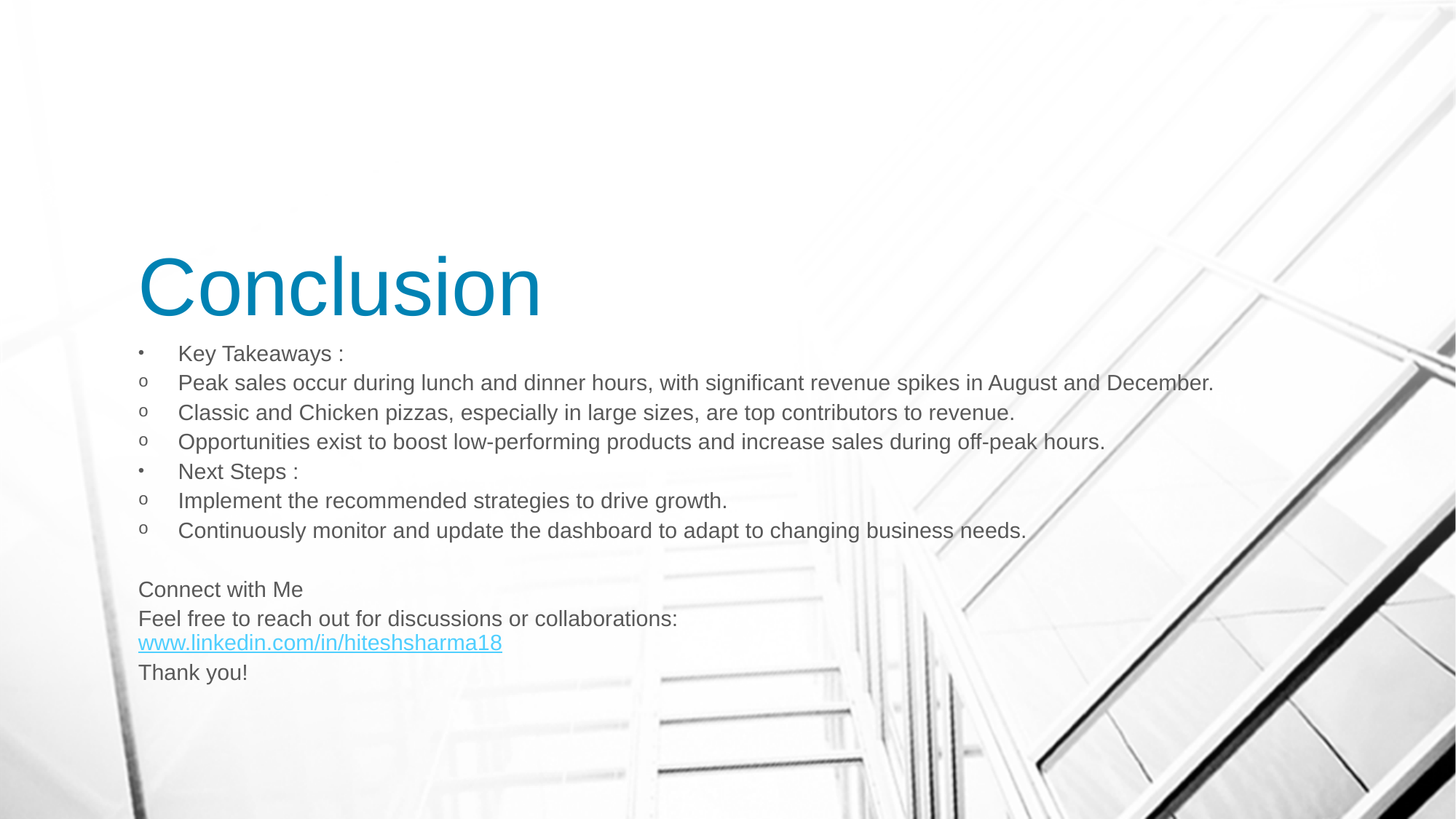

# Conclusion
Key Takeaways :
Peak sales occur during lunch and dinner hours, with significant revenue spikes in August and December.
Classic and Chicken pizzas, especially in large sizes, are top contributors to revenue.
Opportunities exist to boost low-performing products and increase sales during off-peak hours.
Next Steps :
Implement the recommended strategies to drive growth.
Continuously monitor and update the dashboard to adapt to changing business needs.

Connect with Me
Feel free to reach out for discussions or collaborations:
www.linkedin.com/in/hiteshsharma18
Thank you!